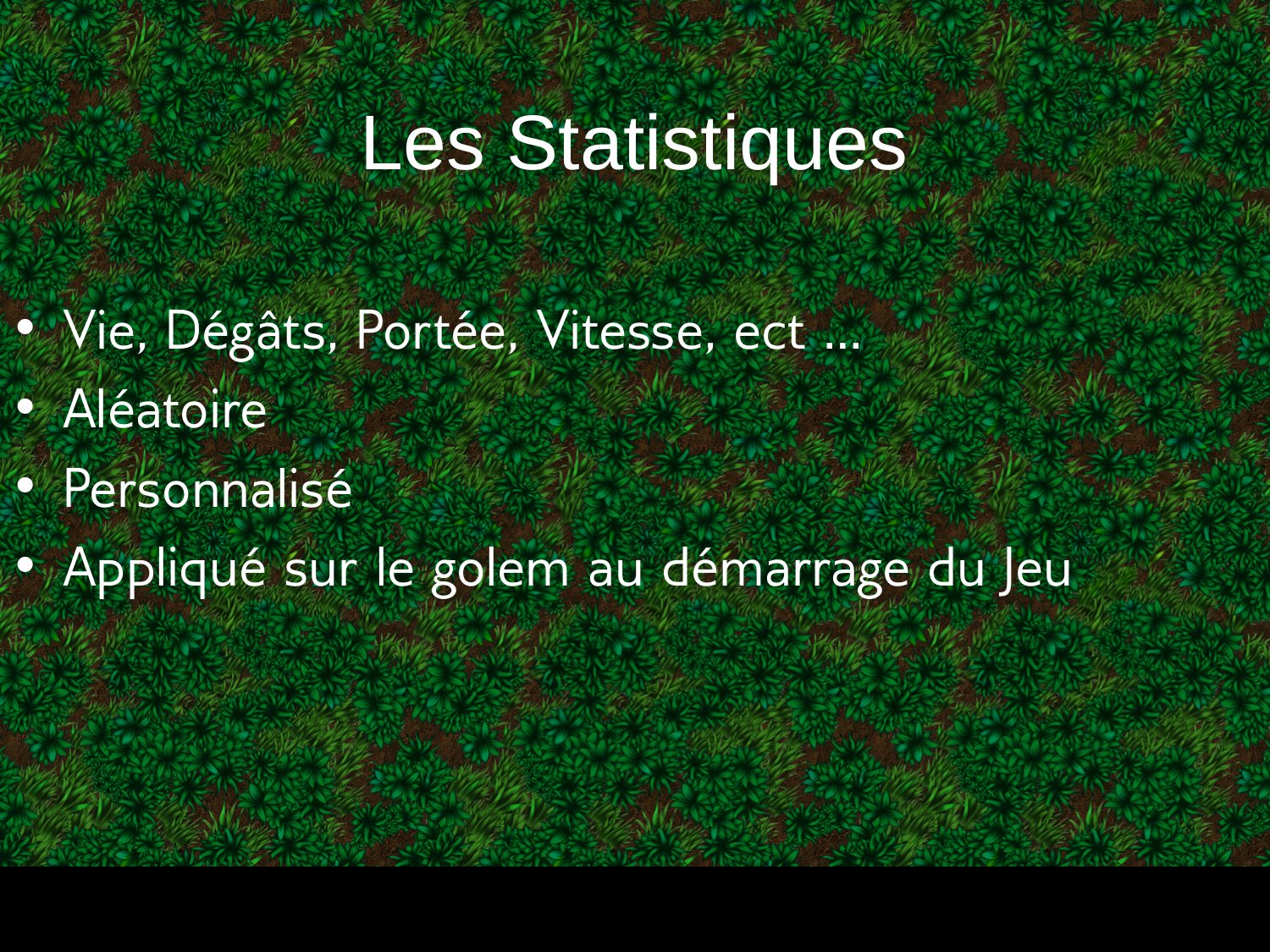

Les Statistiques
Vie, Dégâts, Portée, Vitesse, ect …
Aléatoire
Personnalisé
Appliqué sur le golem au démarrage du Jeu